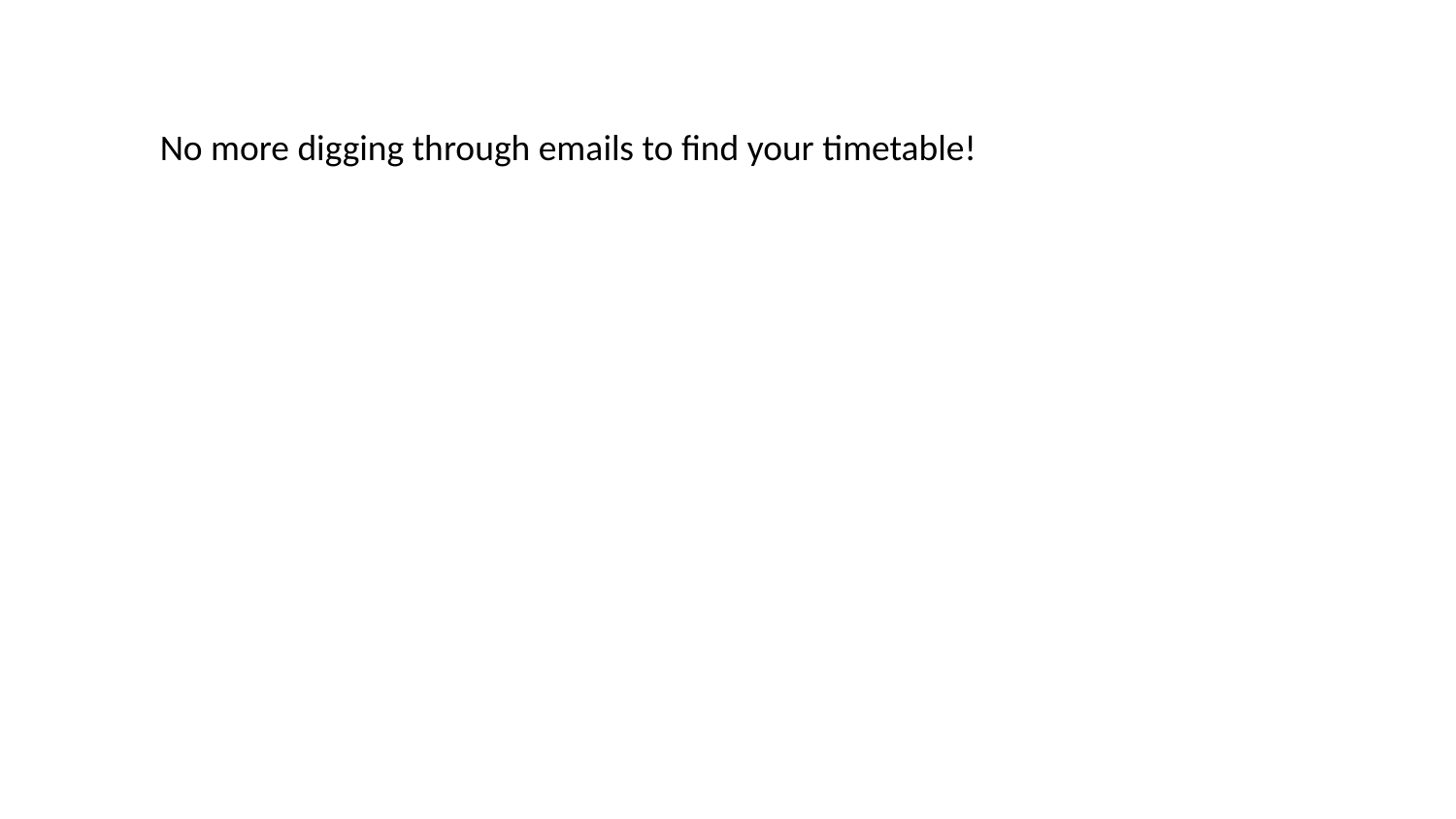

No more digging through emails to find your timetable!